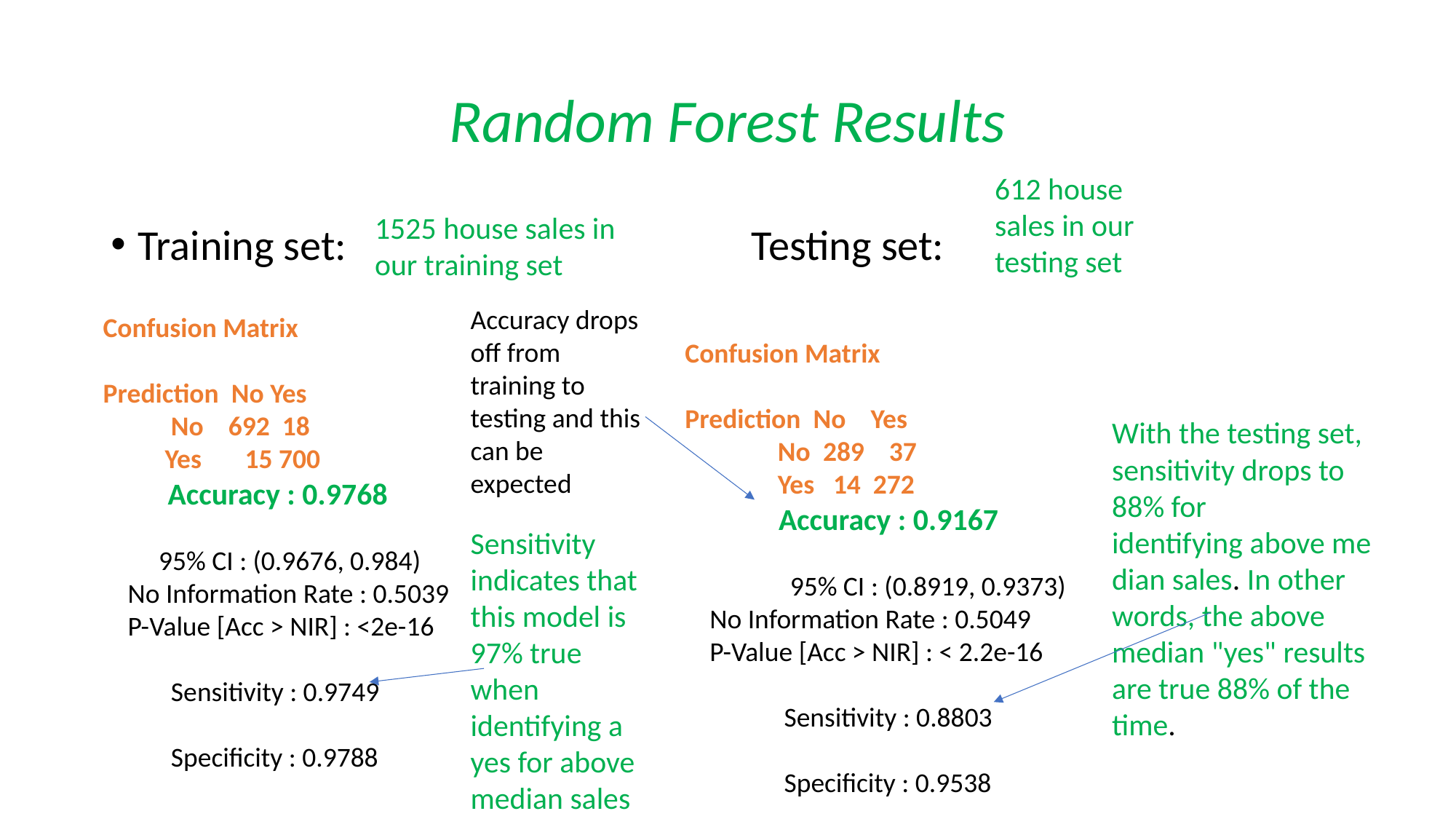

# Random Forest Results
612 house sales in our testing set
1525 house sales in our training set
Training set:                                          Testing set:

Confusion Matrix

Prediction  No    Yes
               No  289    37
               Yes   14  272
               Accuracy : 0.9167

                 95% CI : (0.8919, 0.9373)
    No Information Rate : 0.5049
    P-Value [Acc > NIR] : < 2.2e-16

                Sensitivity : 0.8803

                Specificity : 0.9538

Confusion Matrix

Prediction  No Yes
           No    692  18
          Yes       15 700
          Accuracy : 0.9768

         95% CI : (0.9676, 0.984)
    No Information Rate : 0.5039
    P-Value [Acc > NIR] : <2e-16

           Sensitivity : 0.9749

           Specificity : 0.9788

Accuracy drops off from training to testing and this can be expected
With the testing set, sensitivity drops to 88% for identifying above median sales​. In other words, the above median "yes" results are true 88% of the time.
Sensitivity indicates that this model is 97% true when  identifying a yes for above median sales